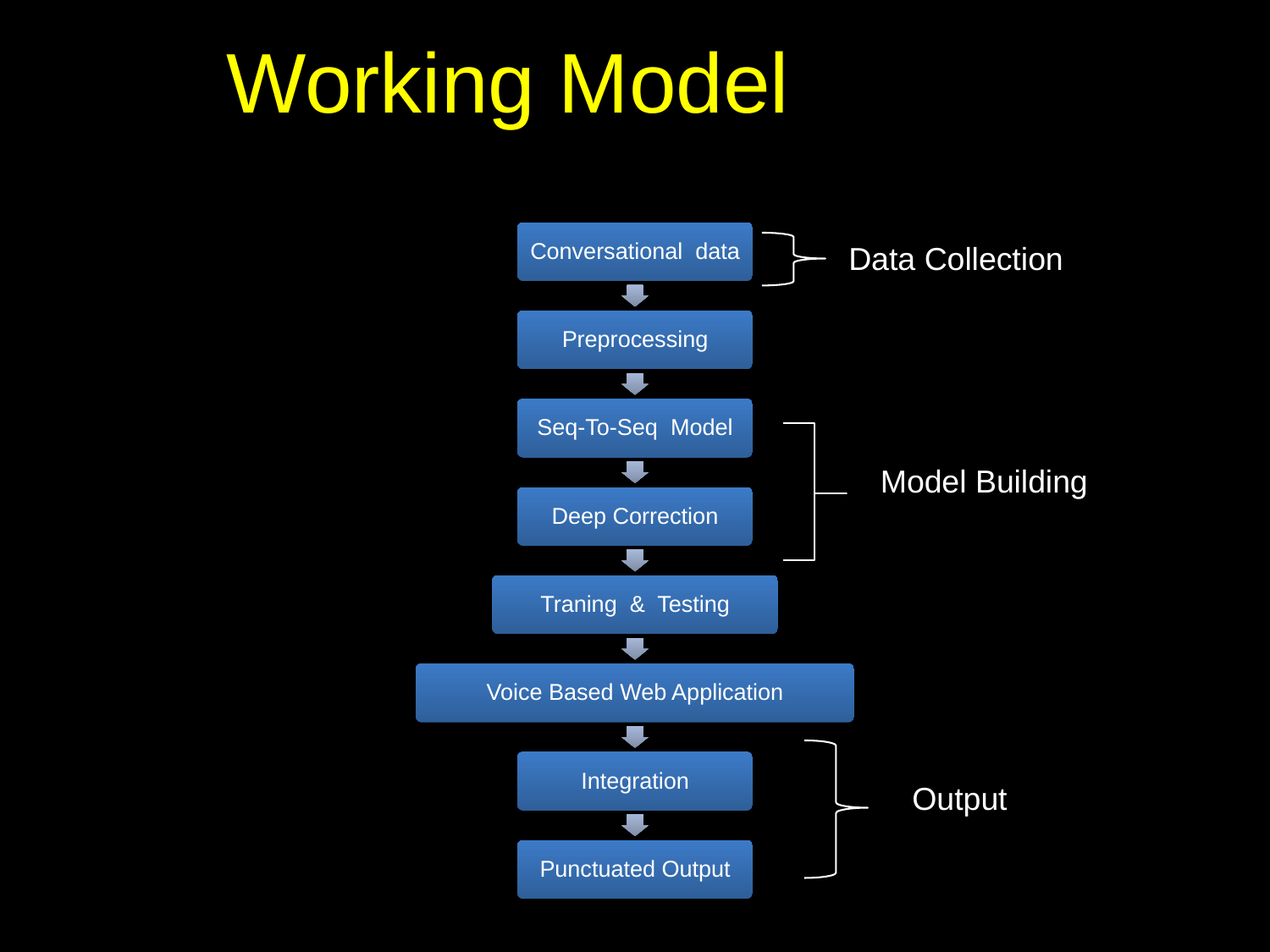

# Working Model
Conversational  data

Preprocessing

Seq-To-Seq  Model

Deep Correction

Traning  &  Testing

Voice Based Web Application

Integration

Punctuated Output

Data Collection

Model Building

Output